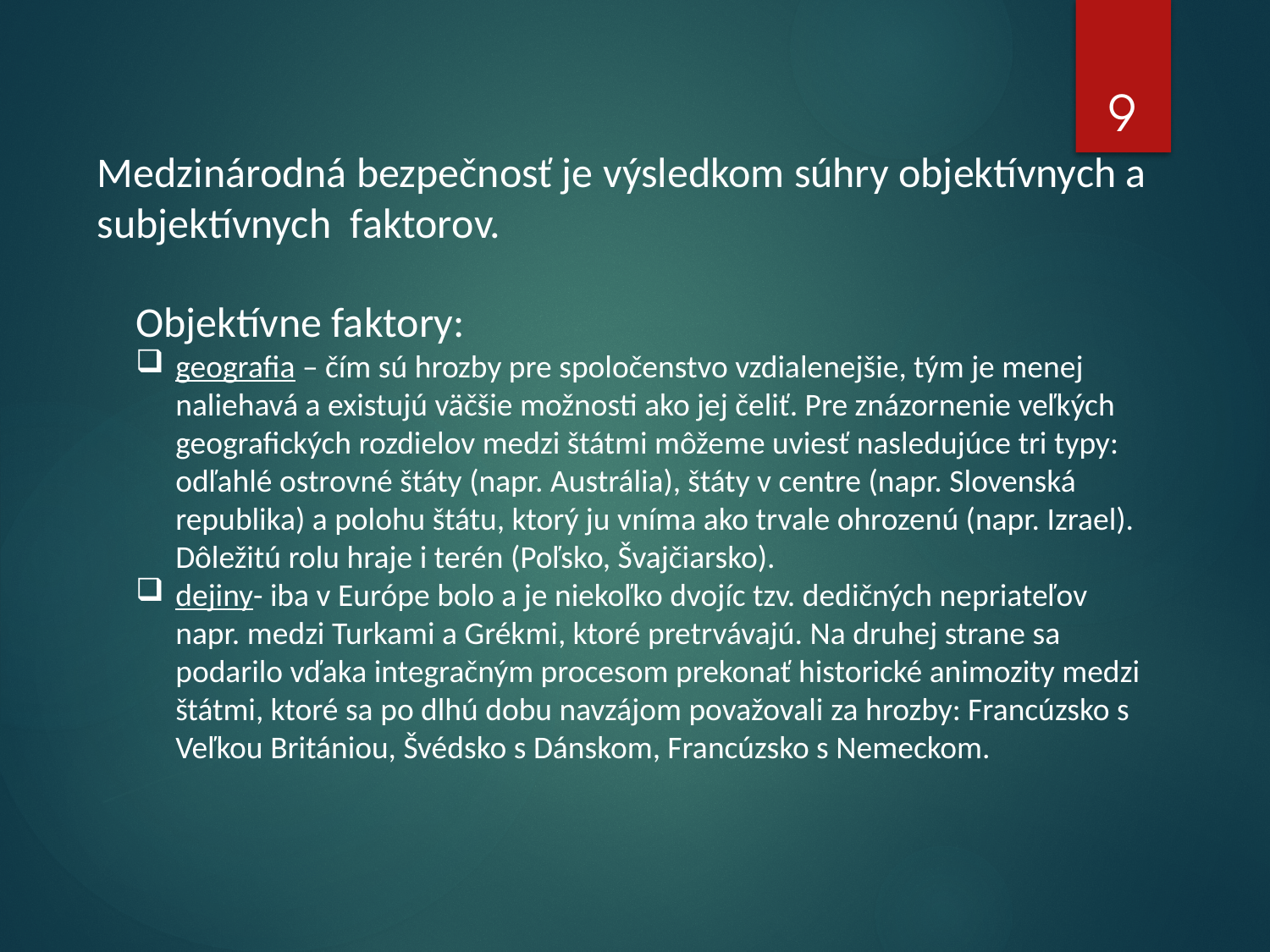

9
Medzinárodná bezpečnosť je výsledkom súhry objektívnych a subjektívnych  faktorov.
Objektívne faktory:
geografia – čím sú hrozby pre spoločenstvo vzdialenejšie, tým je menej naliehavá a existujú väčšie možnosti ako jej čeliť. Pre znázornenie veľkých geografických rozdielov medzi štátmi môžeme uviesť nasledujúce tri typy: odľahlé ostrovné štáty (napr. Austrália), štáty v centre (napr. Slovenská republika) a polohu štátu, ktorý ju vníma ako trvale ohrozenú (napr. Izrael). Dôležitú rolu hraje i terén (Poľsko, Švajčiarsko).
dejiny- iba v Európe bolo a je niekoľko dvojíc tzv. dedičných nepriateľov napr. medzi Turkami a Grékmi, ktoré pretrvávajú. Na druhej strane sa podarilo vďaka integračným procesom prekonať historické animozity medzi štátmi, ktoré sa po dlhú dobu navzájom považovali za hrozby: Francúzsko s Veľkou Britániou, Švédsko s Dánskom, Francúzsko s Nemeckom.